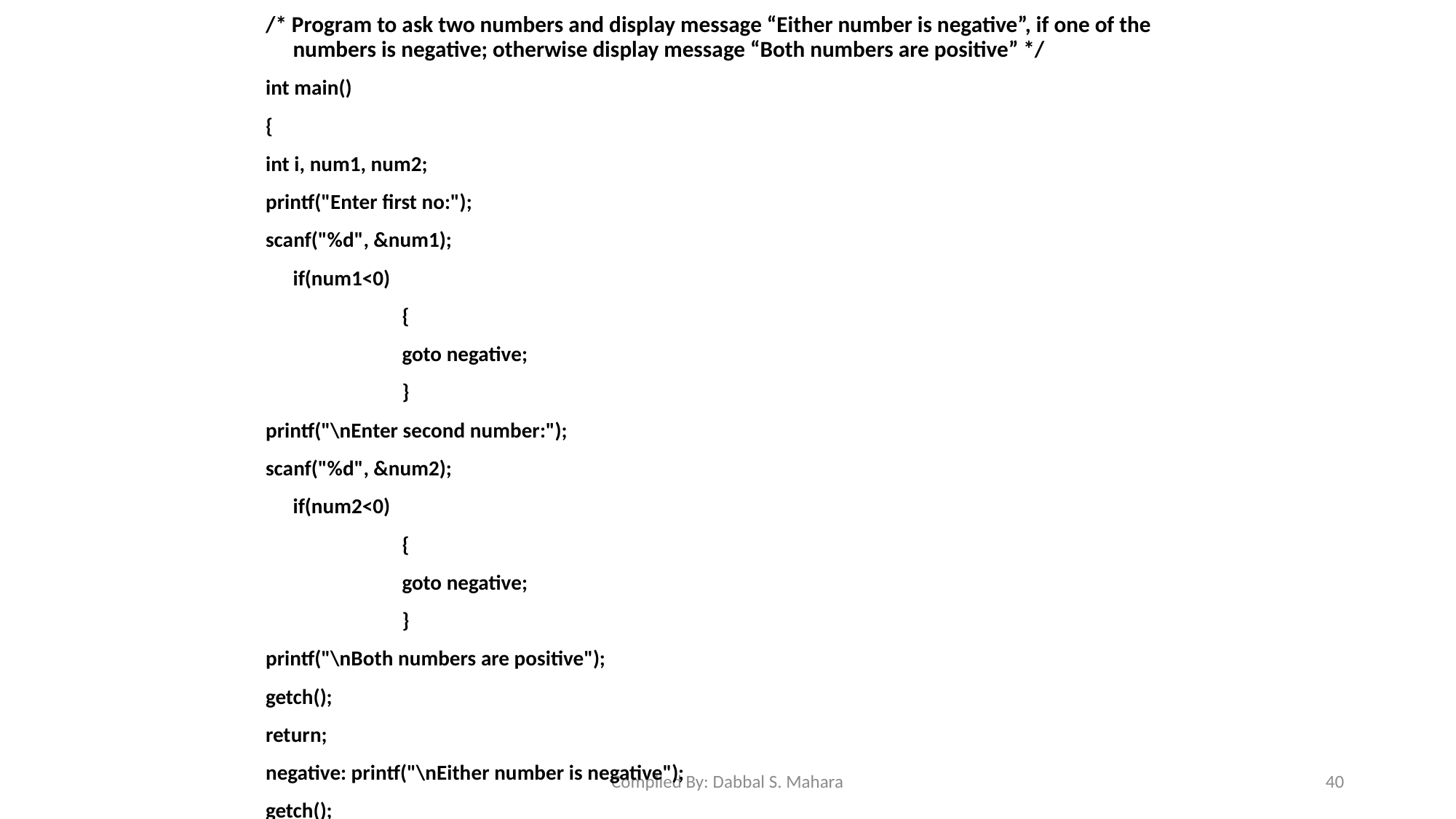

/* Program to ask two numbers and display message “Either number is negative”, if one of the numbers is negative; otherwise display message “Both numbers are positive” */
int main()
{
int i, num1, num2;
printf("Enter first no:");
scanf("%d", &num1);
	if(num1<0)
		{
		goto negative;
		}
printf("\nEnter second number:");
scanf("%d", &num2);
	if(num2<0)
		{
		goto negative;
		}
printf("\nBoth numbers are positive");
getch();
return;
negative: printf("\nEither number is negative");
getch();
}

Compiled By: Dabbal S. Mahara
40